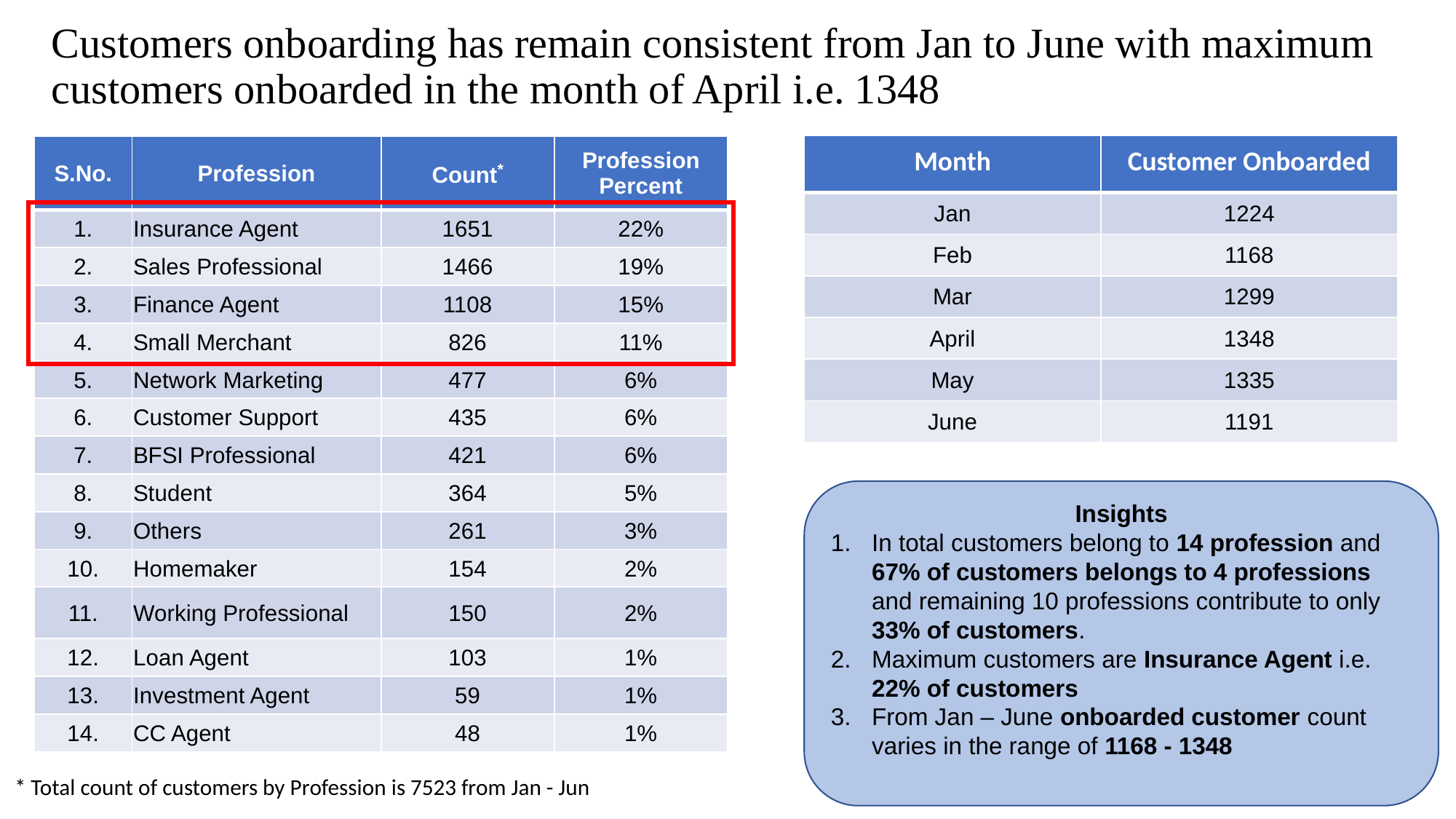

#
Customers onboarding has remain consistent from Jan to June with maximum customers onboarded in the month of April i.e. 1348
| Month | Customer Onboarded |
| --- | --- |
| Jan | 1224 |
| Feb | 1168 |
| Mar | 1299 |
| April | 1348 |
| May | 1335 |
| June | 1191 |
| S.No. | Profession | Count\* | Profession Percent |
| --- | --- | --- | --- |
| 1. | Insurance Agent | 1651 | 22% |
| 2. | Sales Professional | 1466 | 19% |
| 3. | Finance Agent | 1108 | 15% |
| 4. | Small Merchant | 826 | 11% |
| 5. | Network Marketing | 477 | 6% |
| 6. | Customer Support | 435 | 6% |
| 7. | BFSI Professional | 421 | 6% |
| 8. | Student | 364 | 5% |
| 9. | Others | 261 | 3% |
| 10. | Homemaker | 154 | 2% |
| 11. | Working Professional | 150 | 2% |
| 12. | Loan Agent | 103 | 1% |
| 13. | Investment Agent | 59 | 1% |
| 14. | CC Agent | 48 | 1% |

Insights
In total customers belong to 14 profession and 67% of customers belongs to 4 professions and remaining 10 professions contribute to only 33% of customers.
Maximum customers are Insurance Agent i.e. 22% of customers
From Jan – June onboarded customer count varies in the range of 1168 - 1348

* Total count of customers by Profession is 7523 from Jan - Jun